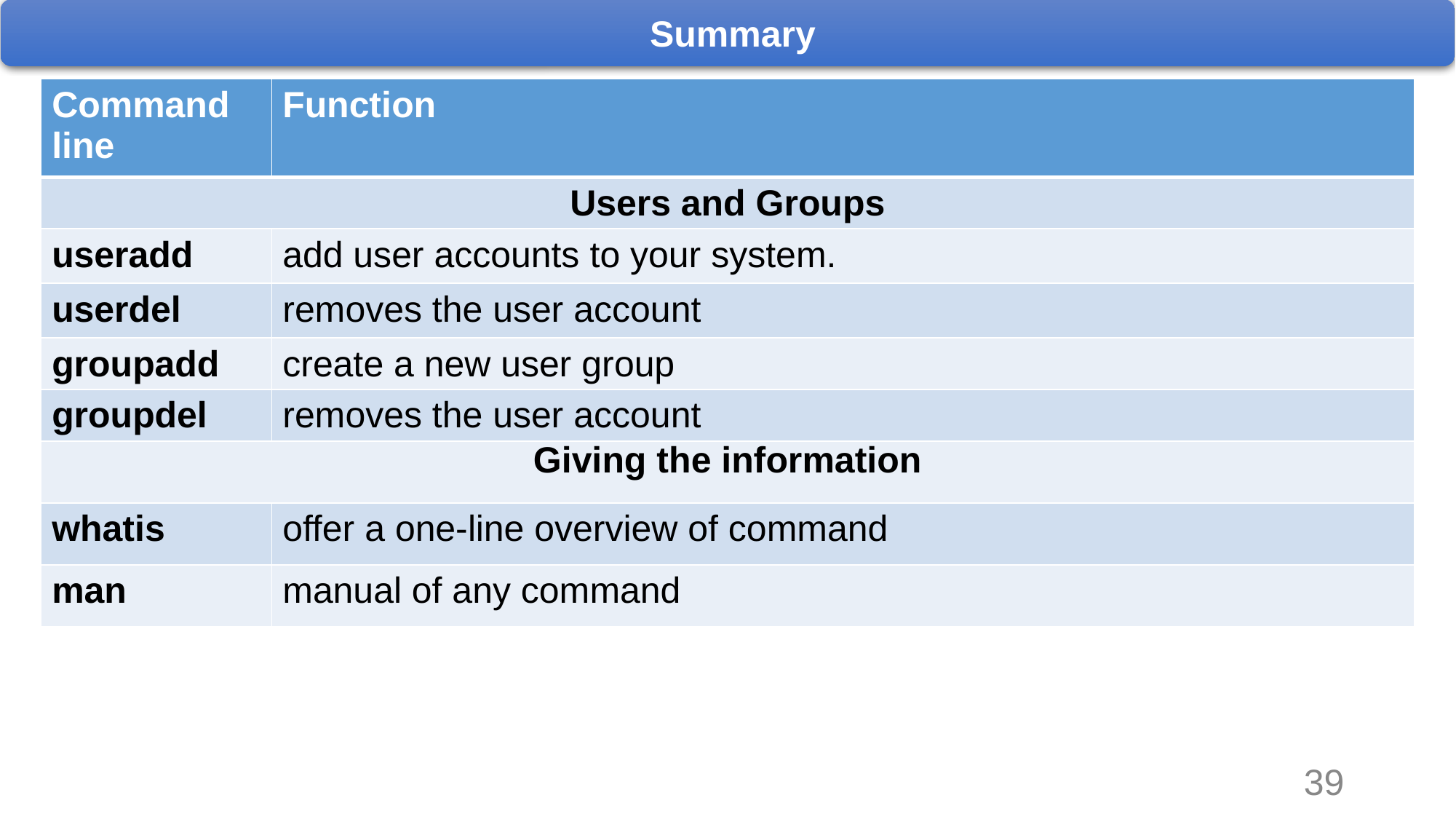

Summary
| Command line | Function |
| --- | --- |
| Users and Groups |  |
| useradd | add user accounts to your system. |
| userdel | removes the user account |
| groupadd | create a new user group |
| groupdel | removes the user account |
| Giving the information |  |
| whatis | offer a one-line overview of command |
| man | manual of any command |
39